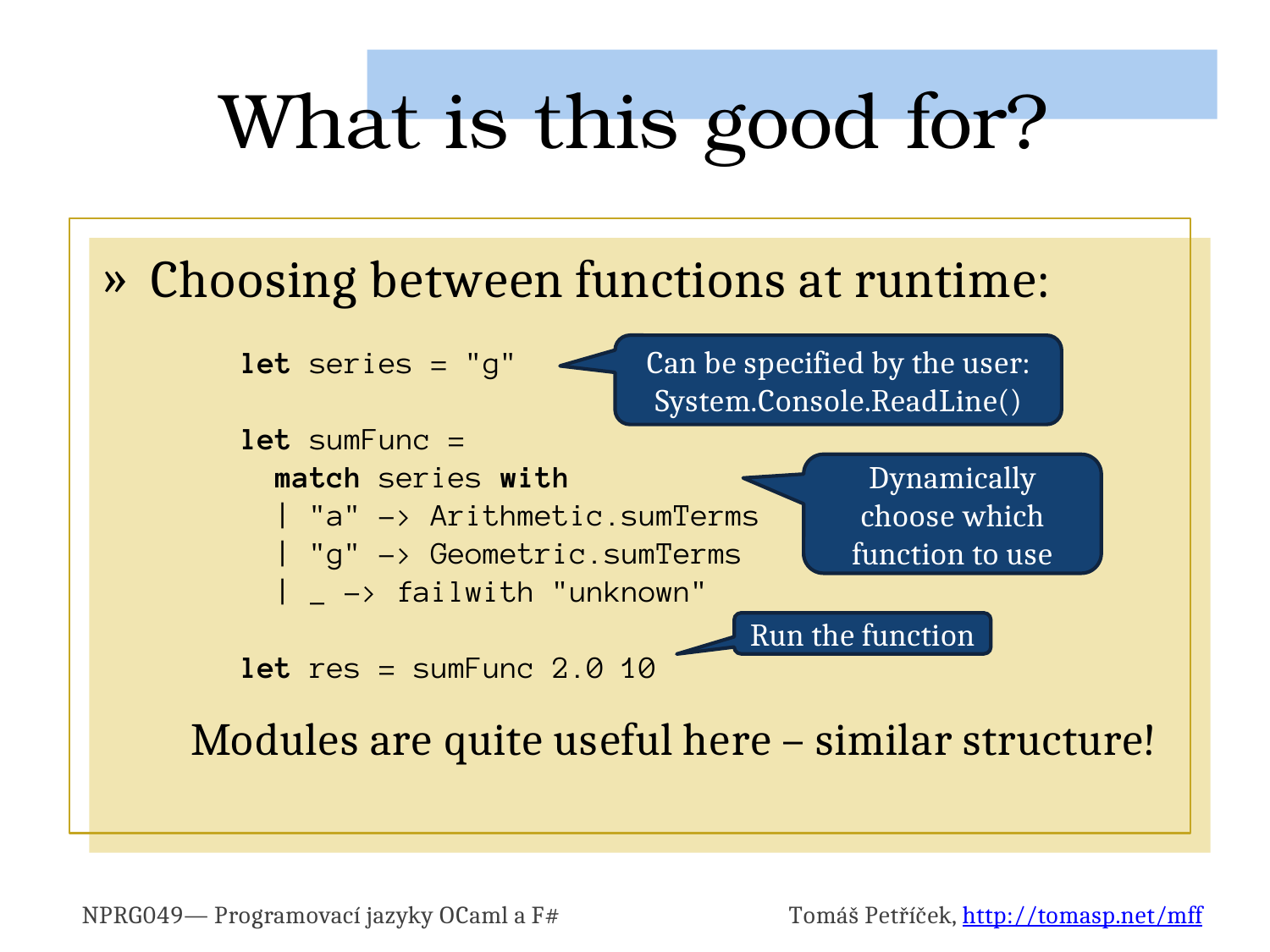

# What is this good for?
Choosing between functions at runtime:

Modules are quite useful here – similar structure!
let series = "g"

let sumFunc =
  match series with
  | "a" -> Arithmetic.sumTerms
  | "g" -> Geometric.sumTerms
  | _ -> failwith "unknown"

let res = sumFunc 2.0 10
Can be specified by the user:
System.Console.ReadLine()
Dynamically choose which function to use
Run the function